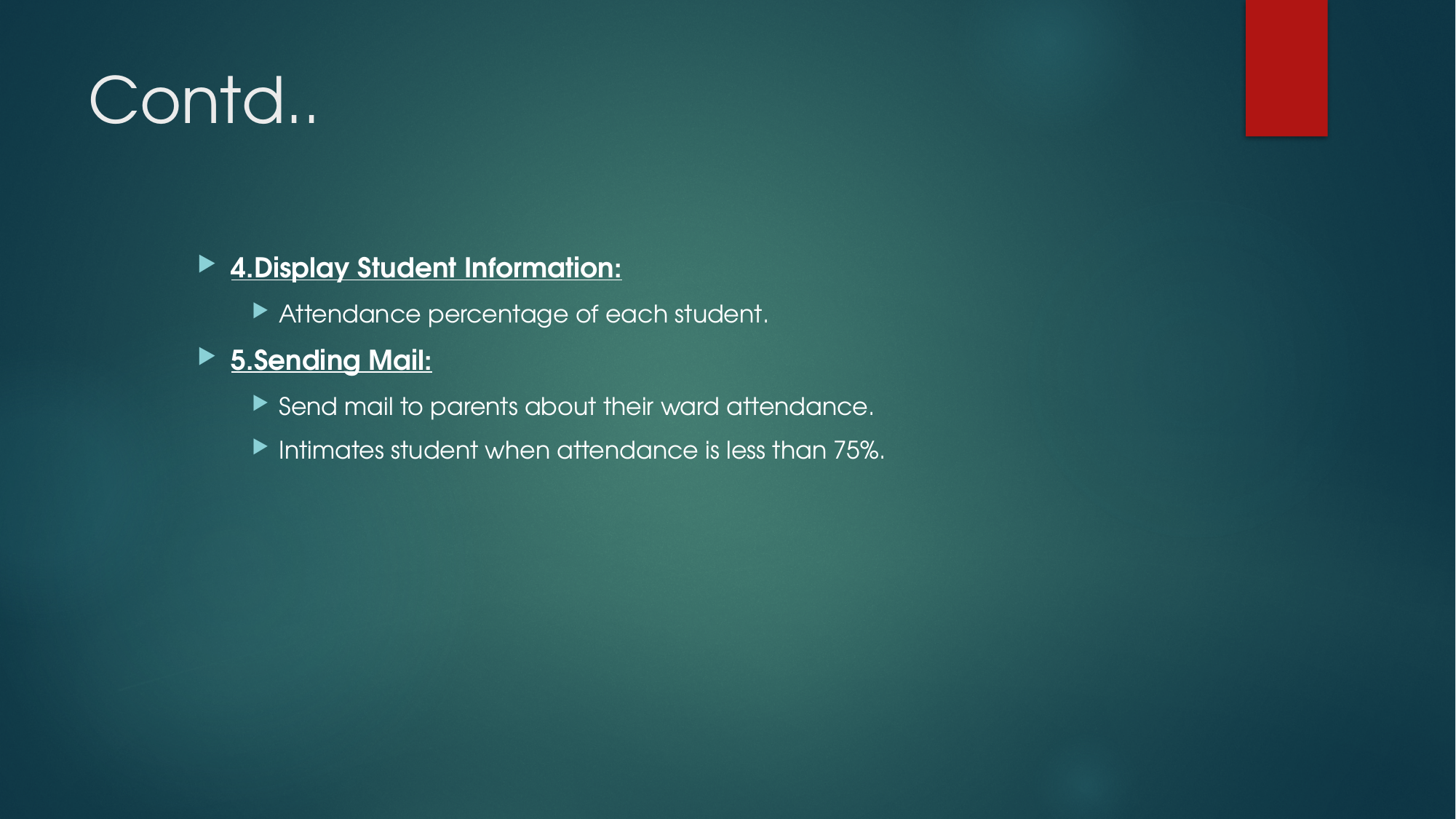

# Contd..
4.Display Student Information:
Attendance percentage of each student.
5.Sending Mail:
Send mail to parents about their ward attendance.
Intimates student when attendance is less than 75%.